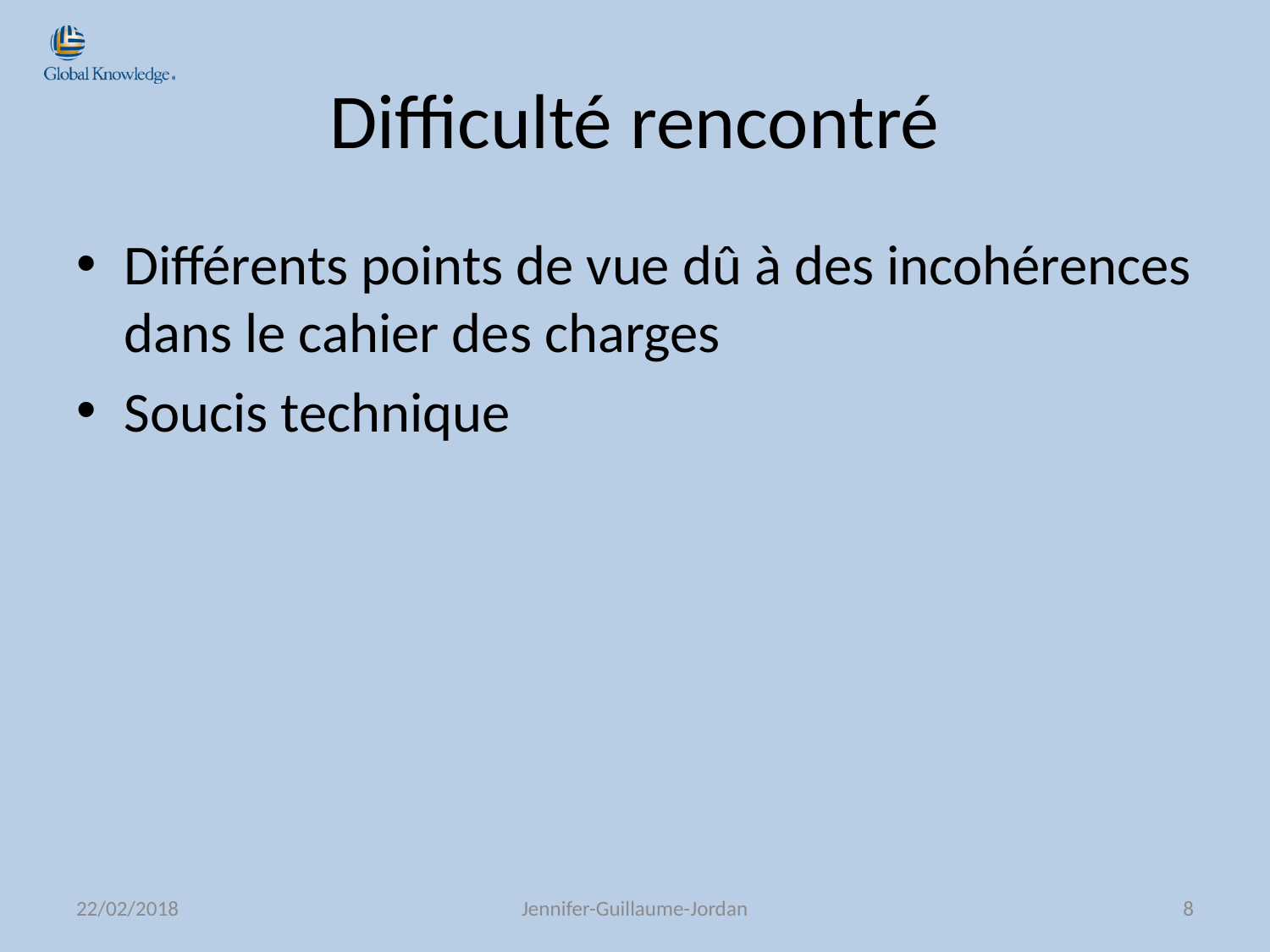

# Difficulté rencontré
Différents points de vue dû à des incohérences dans le cahier des charges
Soucis technique

22/02/2018
Jennifer-Guillaume-Jordan
8